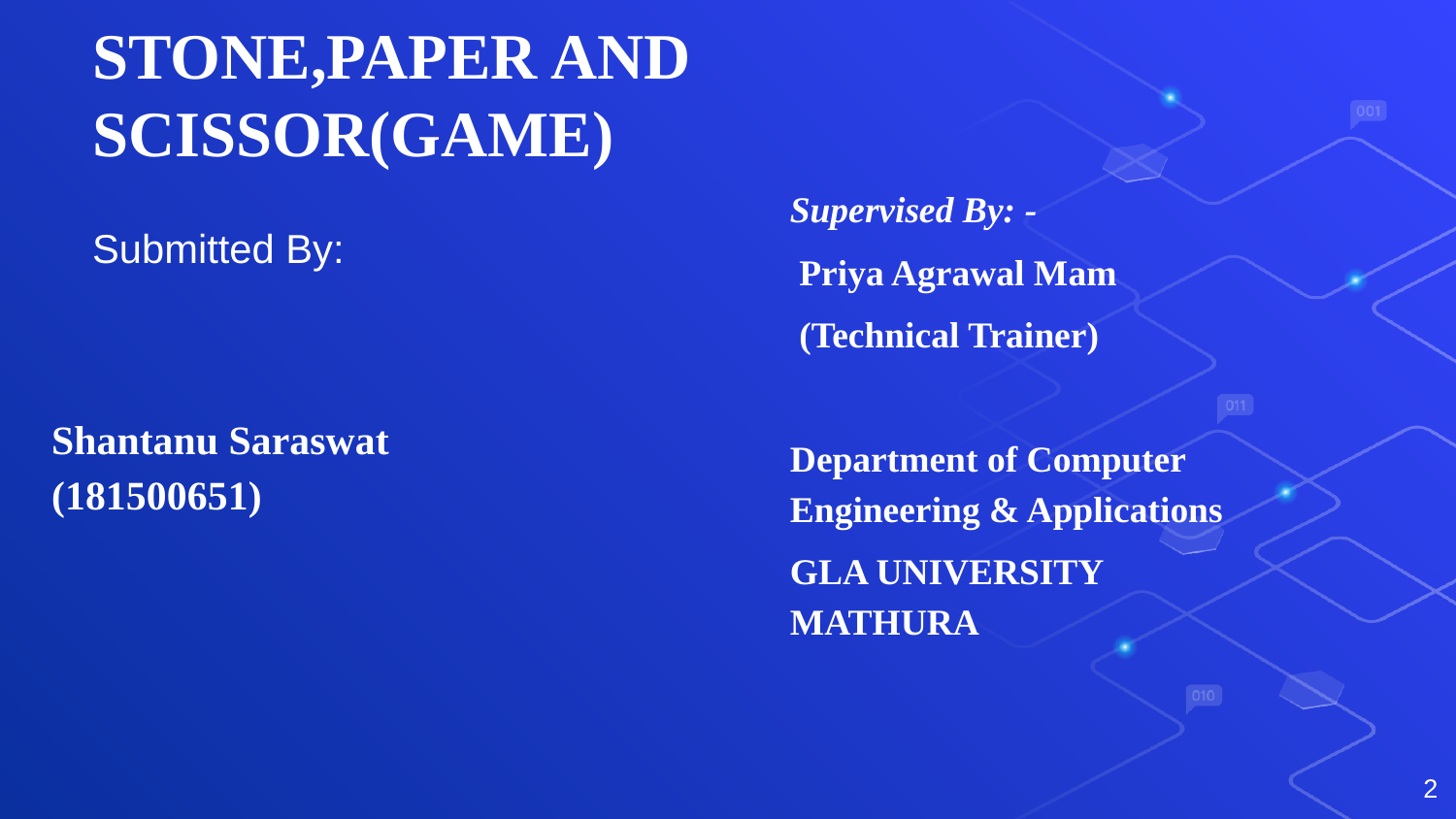

# STONE,PAPER AND SCISSOR(GAME)
Supervised By: -
 Priya Agrawal Mam
 (Technical Trainer)

Department of Computer Engineering & Applications
GLA UNIVERSITY               MATHURA
Submitted By:

Shantanu Saraswat
(181500651)

2